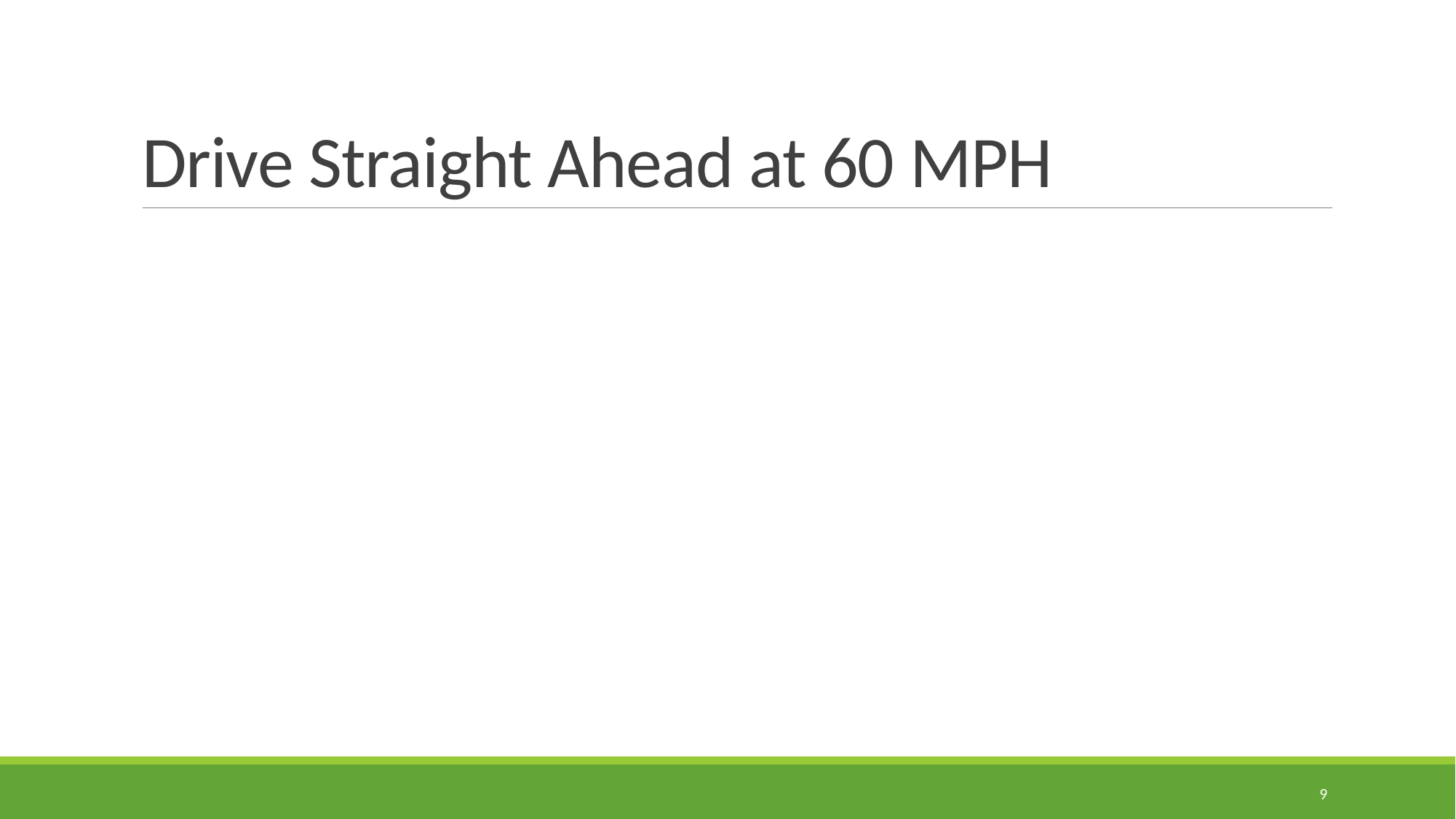

# Drive Straight Ahead at 60 MPH

9